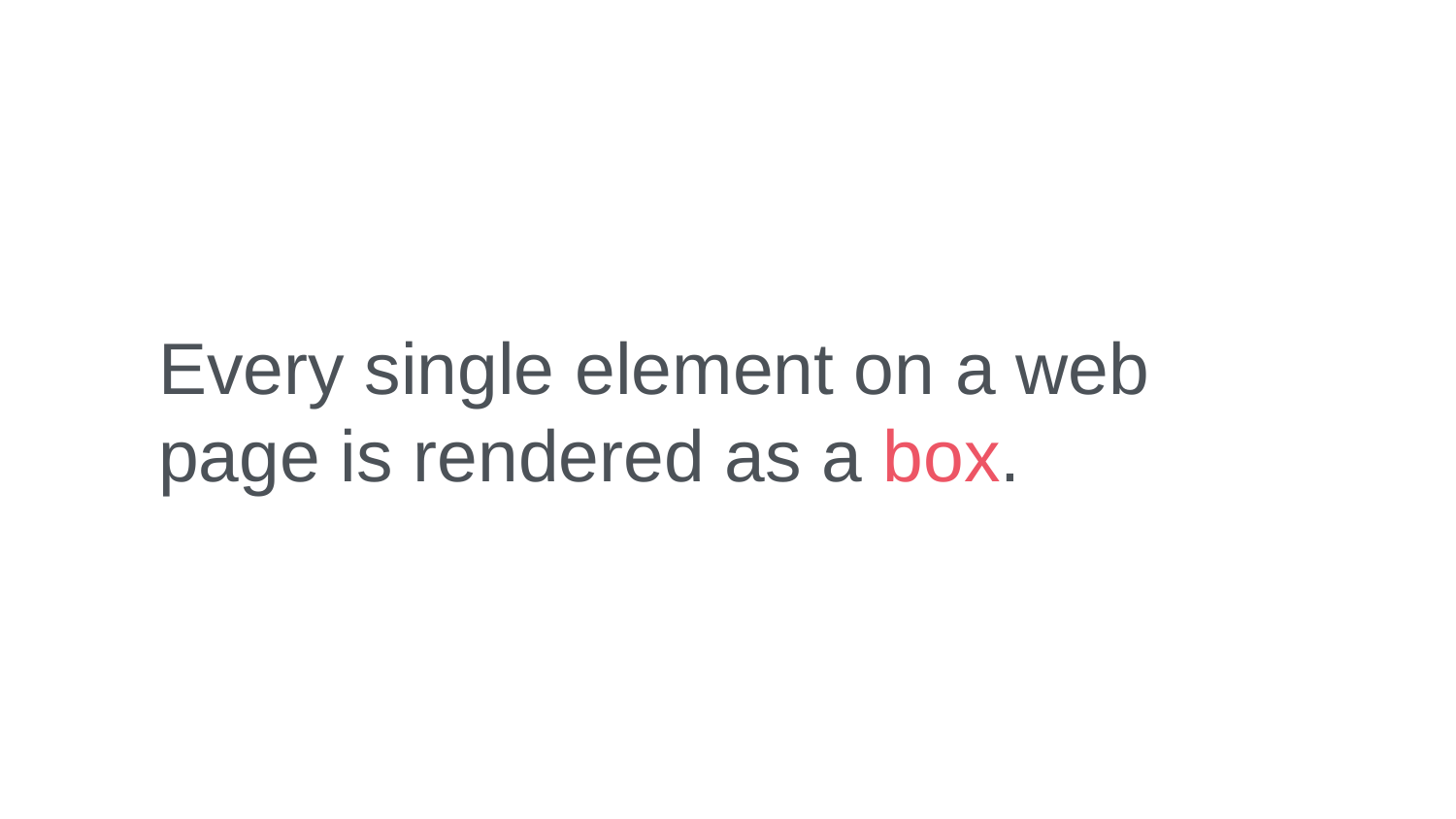

Every single element on a web page is rendered as a box.